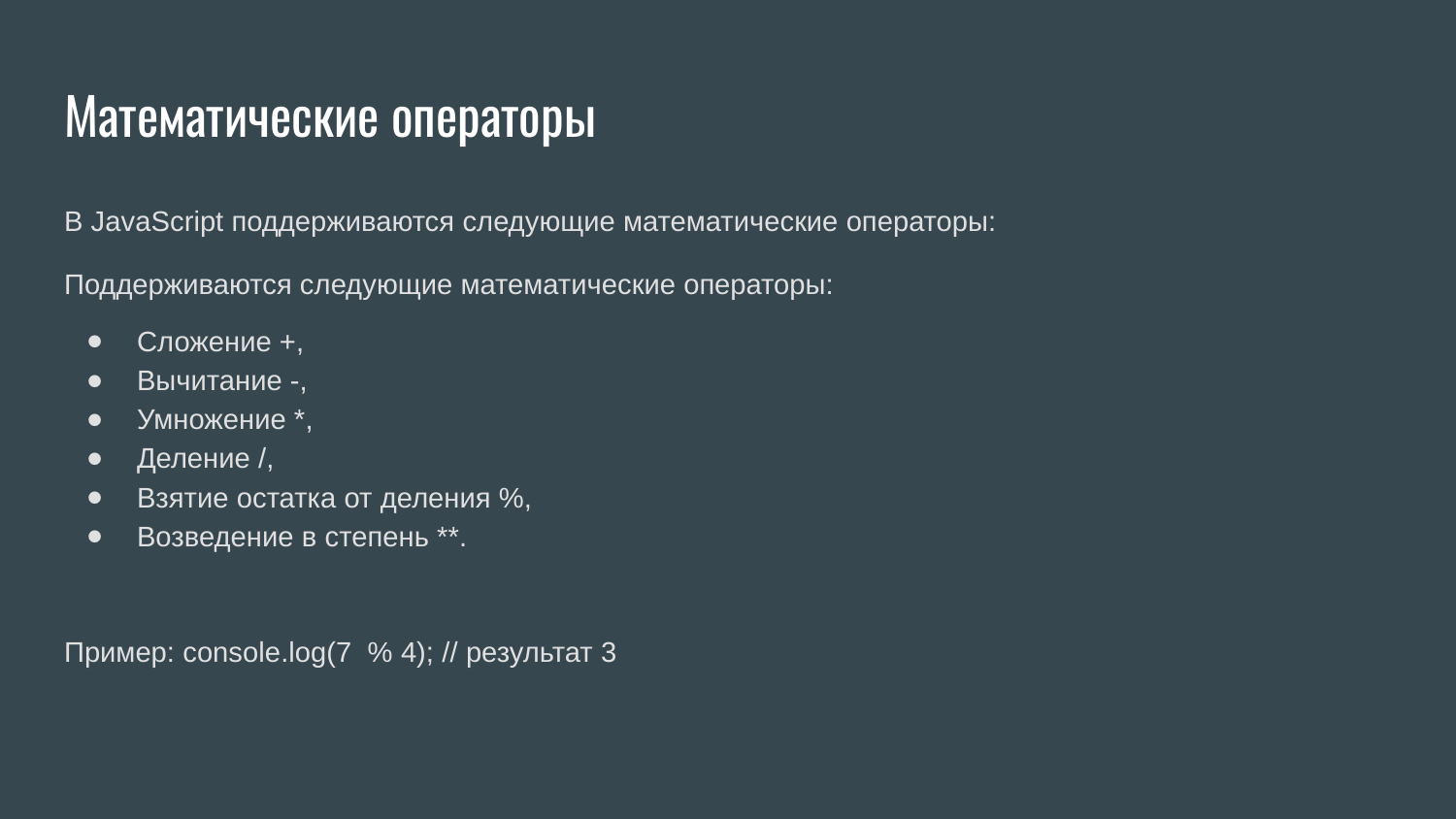

# Математические операторы
В JavaScript поддерживаются следующие математические операторы:
Поддерживаются следующие математические операторы:
Сложение +,
Вычитание -,
Умножение *,
Деление /,
Взятие остатка от деления %,
Возведение в степень **.
Пример: console.log(7  % 4); // результат 3